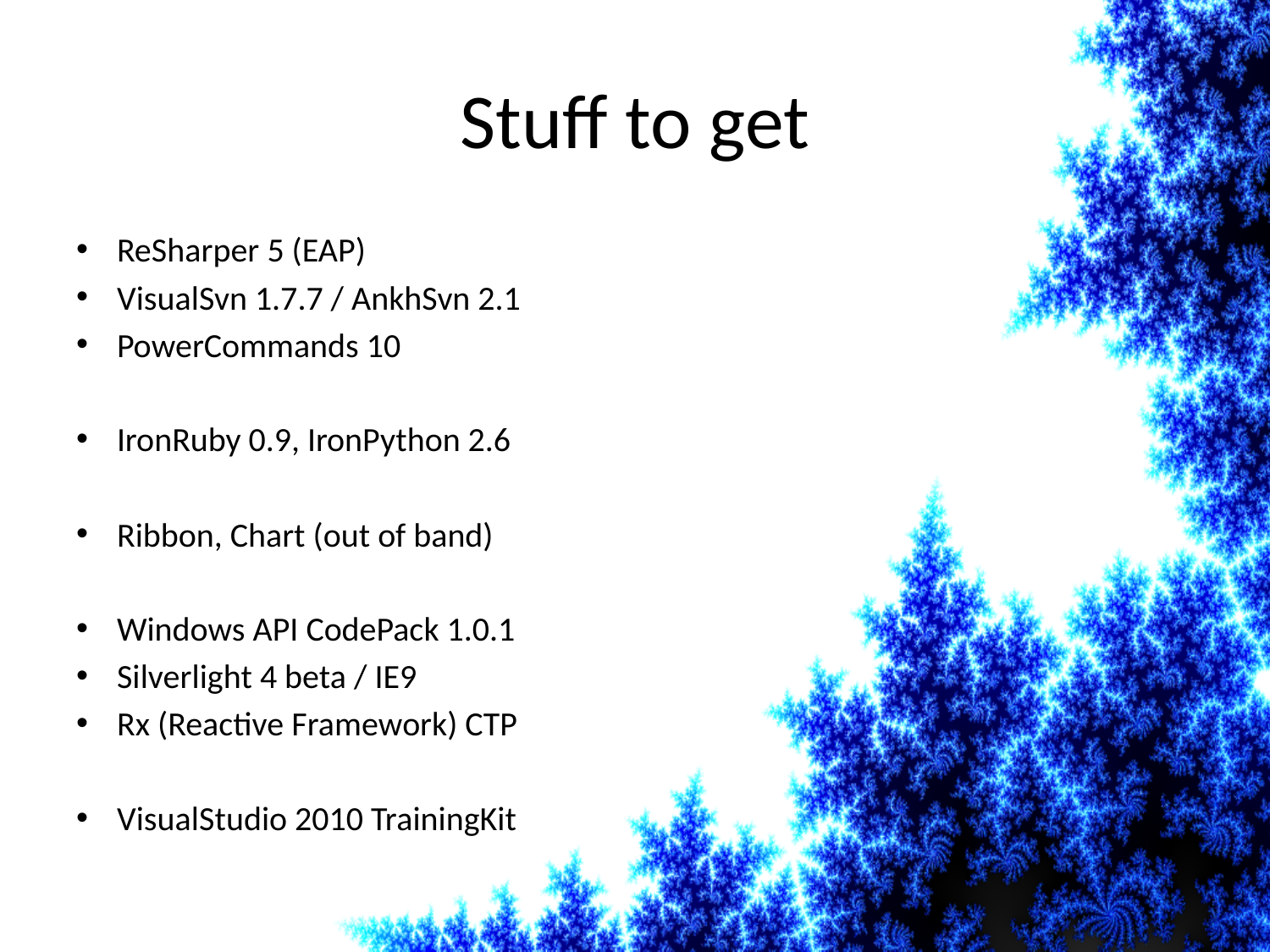

# Stuff to get
ReSharper 5 (EAP)
VisualSvn 1.7.7 / AnkhSvn 2.1
PowerCommands 10

IronRuby 0.9, IronPython 2.6

Ribbon, Chart (out of band)

Windows API CodePack 1.0.1
Silverlight 4 beta / IE9
Rx (Reactive Framework) CTP

VisualStudio 2010 TrainingKit